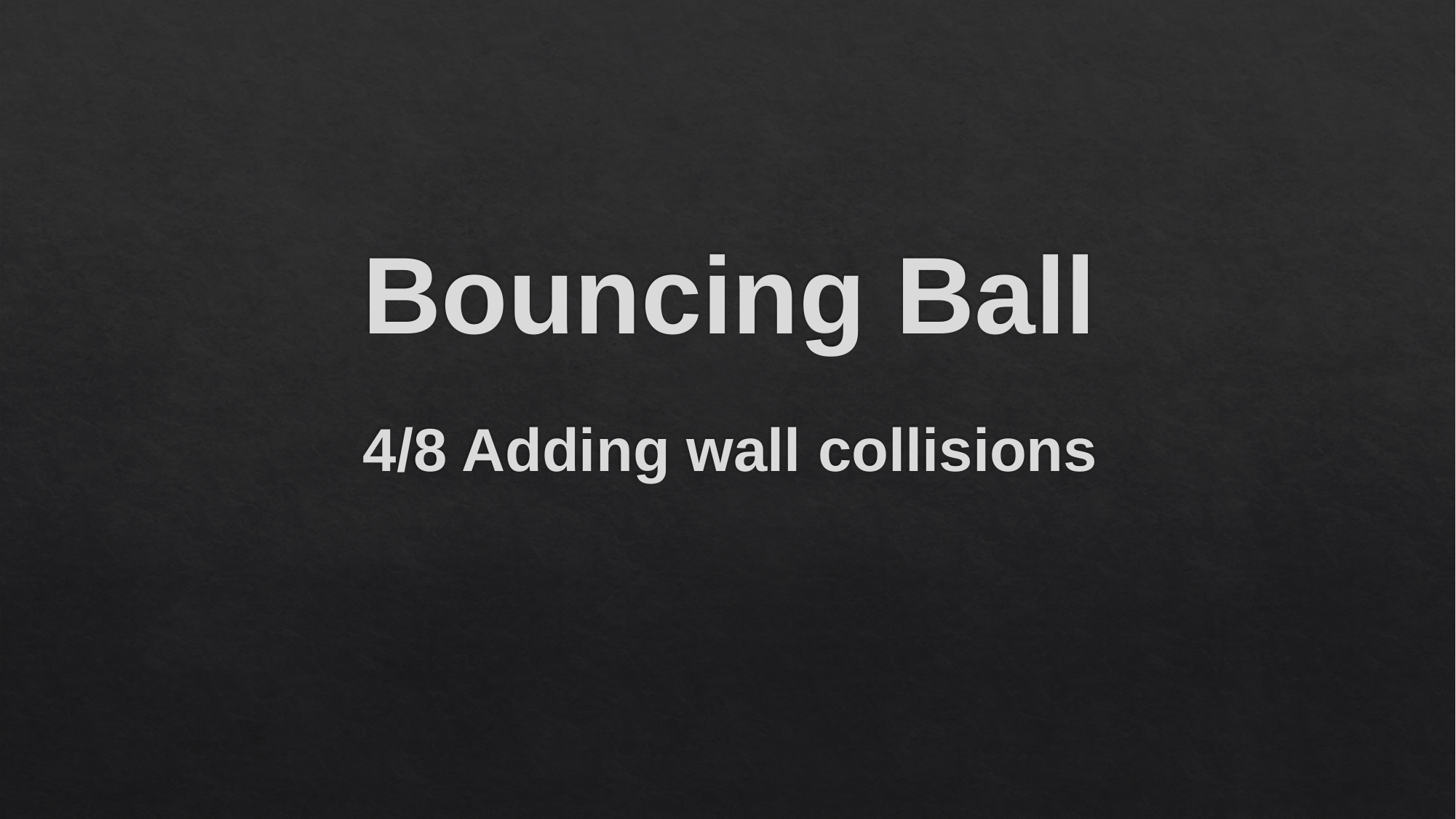

# Bouncing Ball
4/8 Adding wall collisions